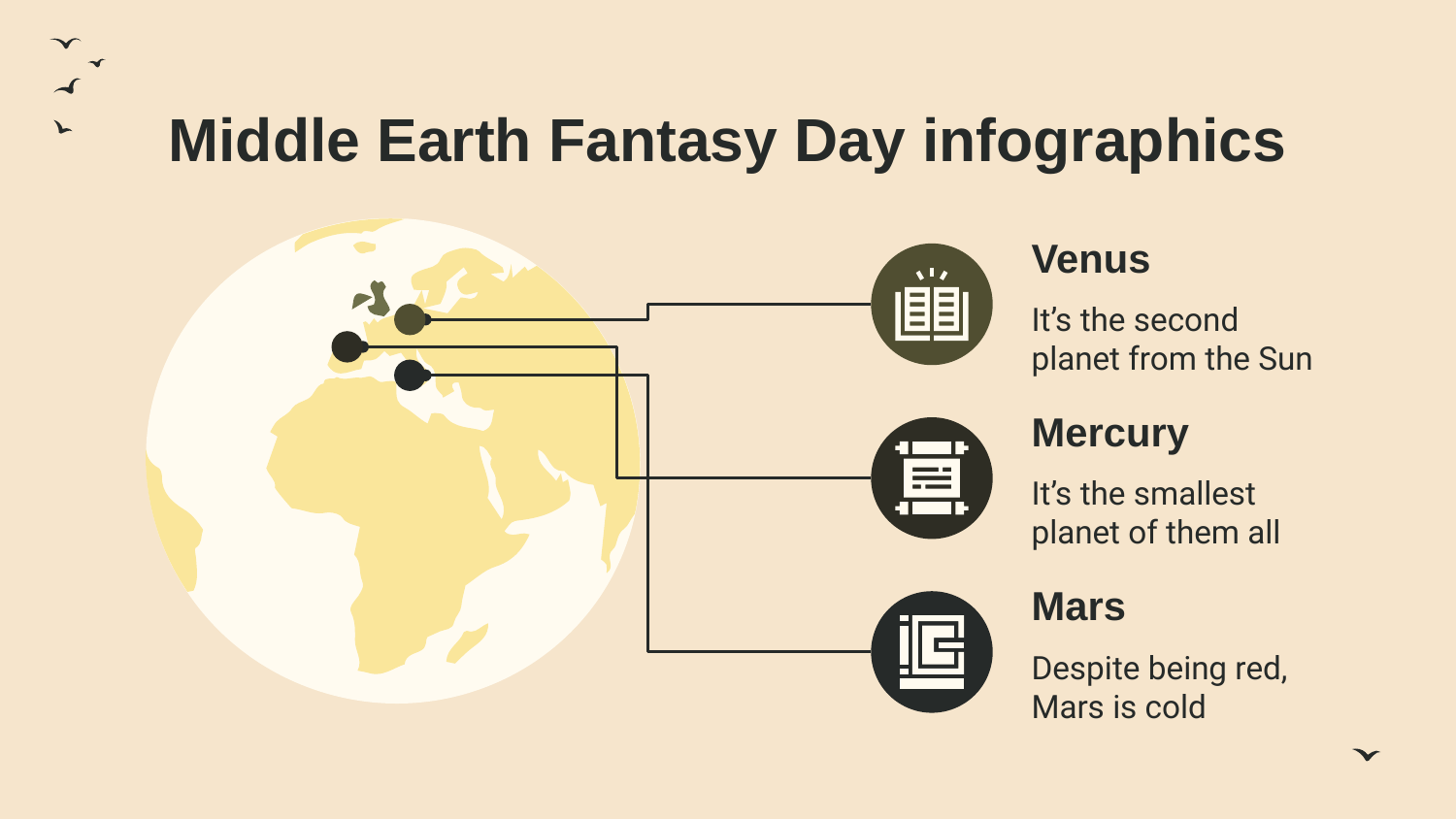

# Middle Earth Fantasy Day infographics

Venus
It’s the second planet from the Sun

Mercury
It’s the smallest planet of them all

Mars
Despite being red, Mars is cold